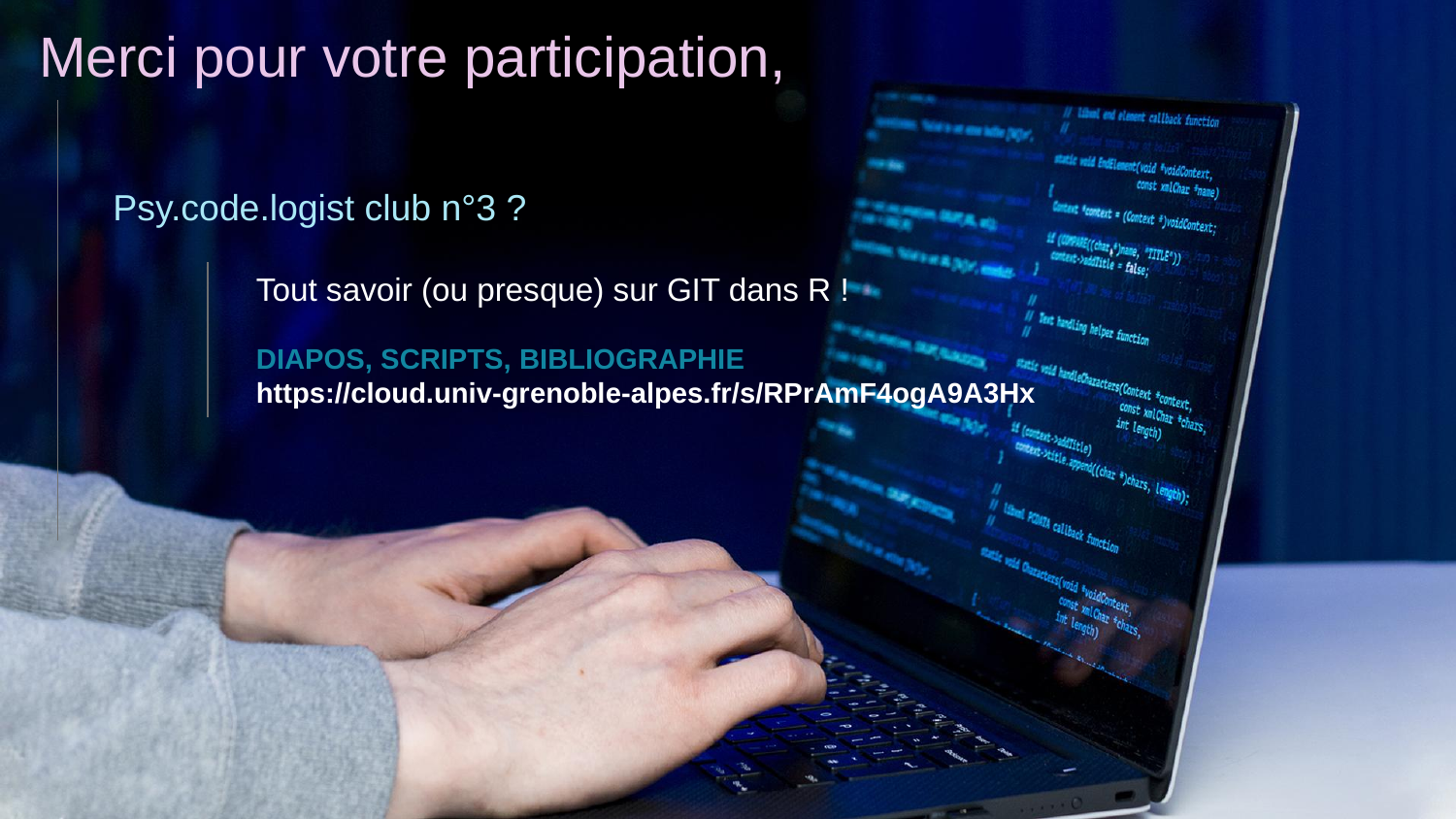

# Merci pour votre participation,
Psy.code.logist club n°3 ?
Tout savoir (ou presque) sur GIT dans R !
DIAPOS, SCRIPTS, BIBLIOGRAPHIE
https://cloud.univ-grenoble-alpes.fr/s/RPrAmF4ogA9A3Hx